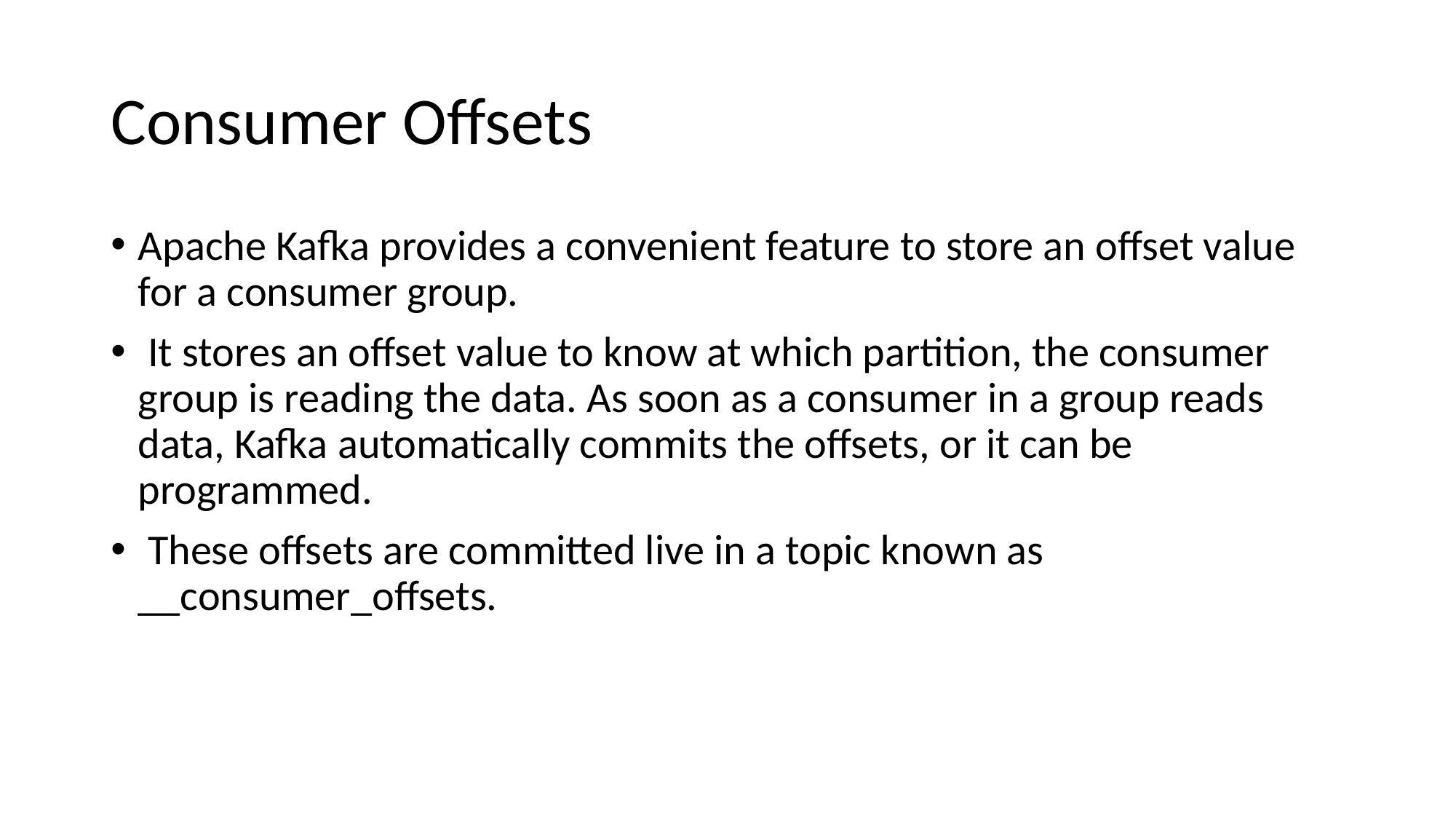

# Consumer Offsets
Apache Kafka provides a convenient feature to store an offset value for a consumer group.
 It stores an offset value to know at which partition, the consumer group is reading the data. As soon as a consumer in a group reads data, Kafka automatically commits the offsets, or it can be programmed.
 These offsets are committed live in a topic known as __consumer_offsets.